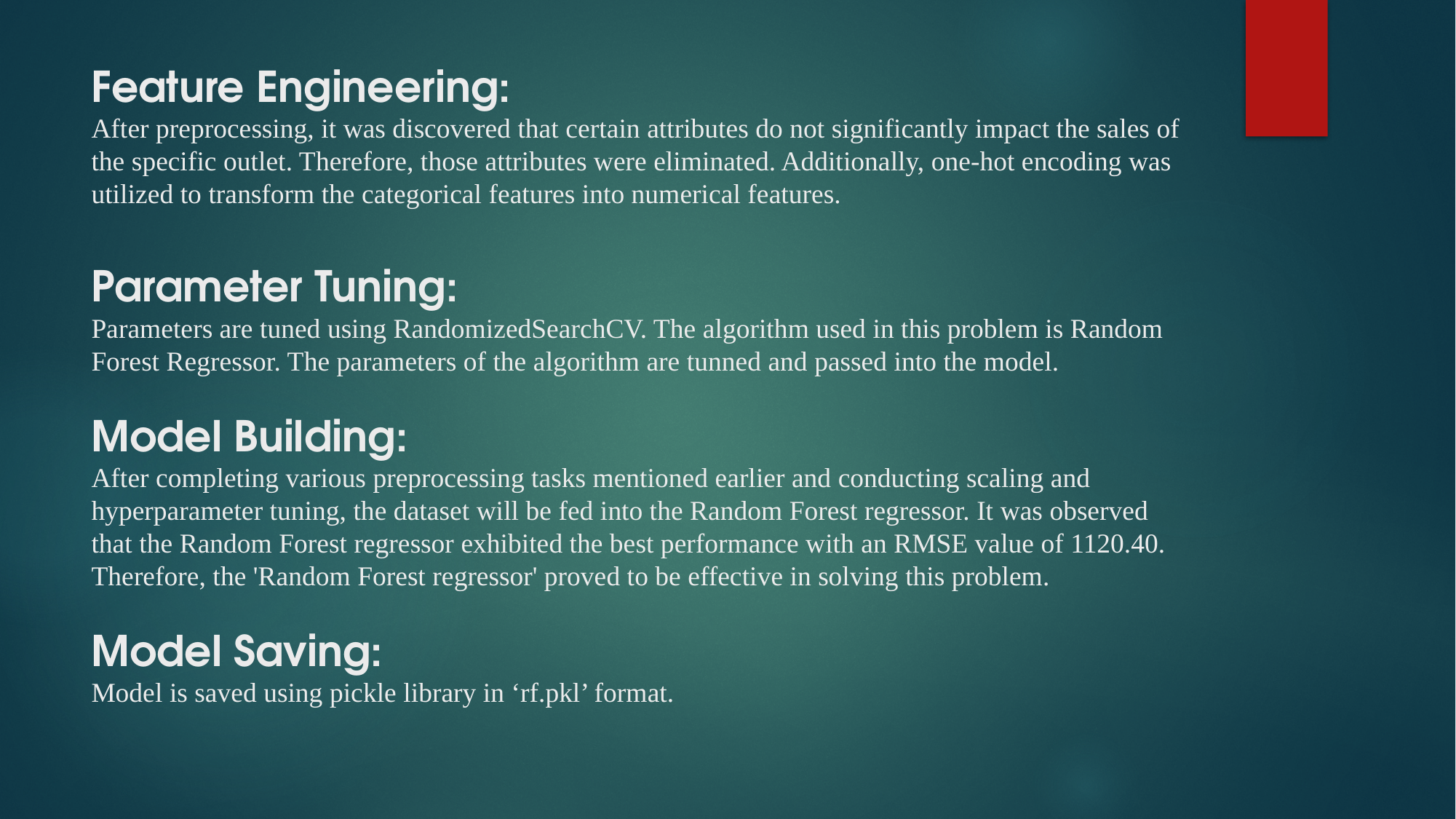

# Feature Engineering: After preprocessing, it was discovered that certain attributes do not significantly impact the sales of the specific outlet. Therefore, those attributes were eliminated. Additionally, one-hot encoding was utilized to transform the categorical features into numerical features. Parameter Tuning: Parameters are tuned using RandomizedSearchCV. The algorithm used in this problem is Random Forest Regressor. The parameters of the algorithm are tunned and passed into the model. Model Building: After completing various preprocessing tasks mentioned earlier and conducting scaling and hyperparameter tuning, the dataset will be fed into the Random Forest regressor. It was observed that the Random Forest regressor exhibited the best performance with an RMSE value of 1120.40. Therefore, the 'Random Forest regressor' proved to be effective in solving this problem. Model Saving: Model is saved using pickle library in ‘rf.pkl’ format.